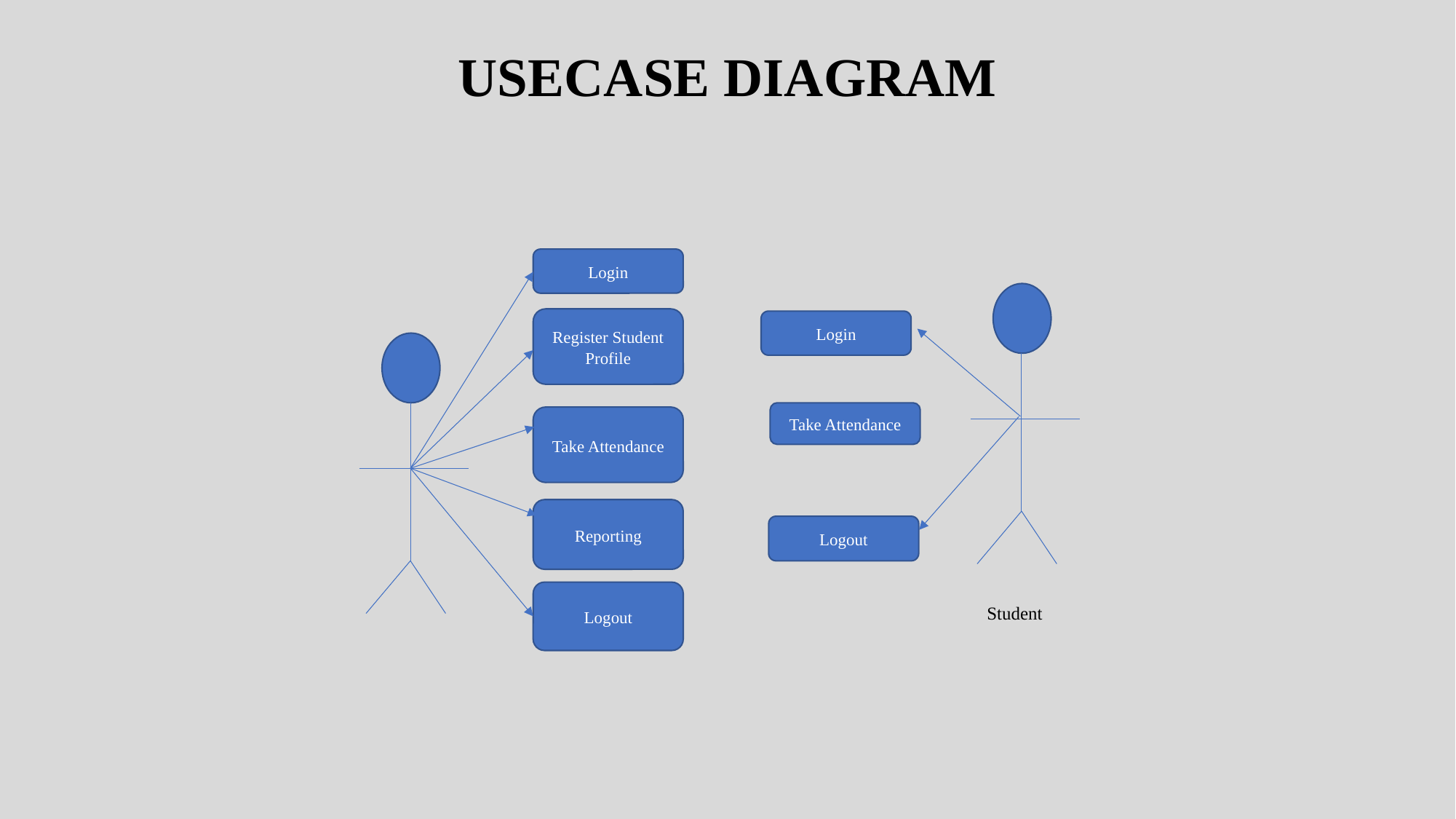

USECASE DIAGRAM
Login

Register Student Profile
Login

Take Attendance
Take Attendance
Reporting
Logout
Logout
Student